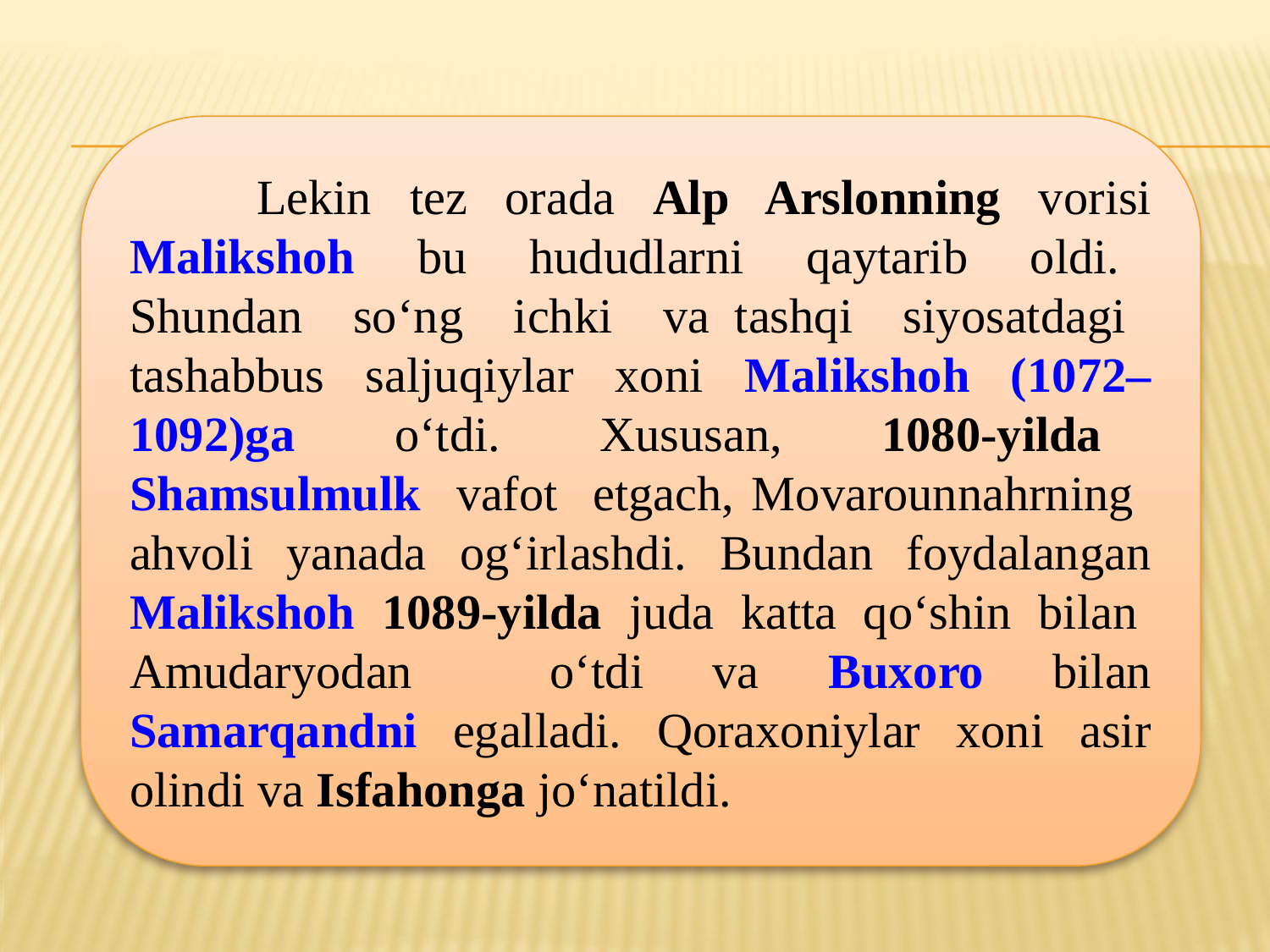

Lеkin  tеz  orada  Alp  Arslonning  vorisi Malikshoh  bu  hududlarni  qaytarib  oldi.  Shundan  so‘ng  ichki  va tashqi  siyosatdagi  tashabbus  saljuqiylar  xoni  Malikshoh  (1072–1092)ga  o‘tdi.  Xususan,  1080-yilda  Shamsulmulk  vafot  etgach, Movarounnahrning  ahvoli  yanada  og‘irlashdi.  Bundan  foydalangan Malikshoh  1089-yilda  juda  katta  qo‘shin  bilan  Amudaryodan  o‘tdi va Buxoro bilan Samarqandni egalladi. Qoraxoniylar xoni asir olindi va Isfahonga jo‘natildi.